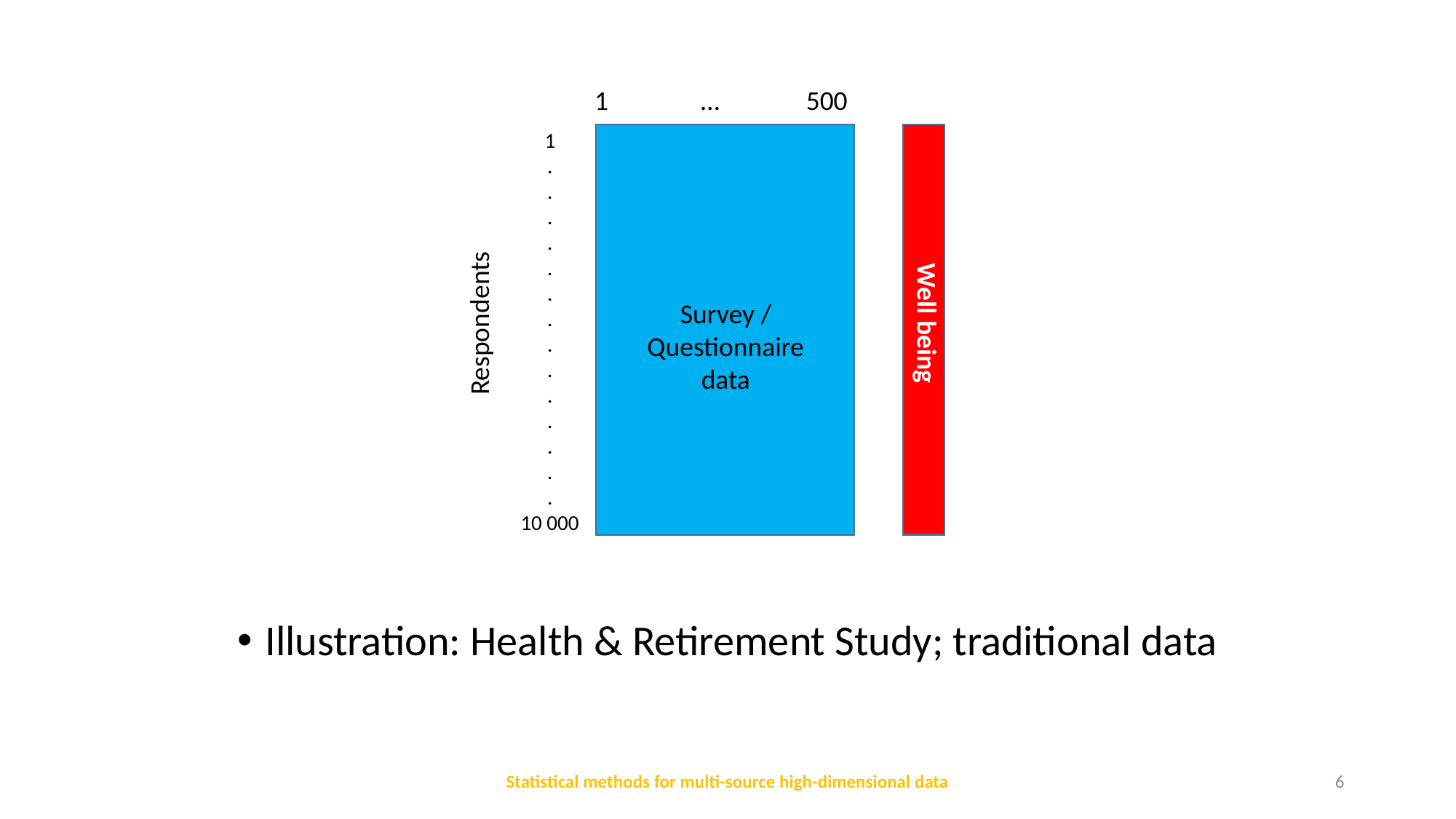

1               …              500
1
.
.
.
.
.
.
.
.
.
.
.
.
.
.
10 000

Well being
Respondents

Survey / Questionnaire data
Illustration: Health & Retirement Study; traditional data

Statistical methods for multi-source high-dimensional data
6